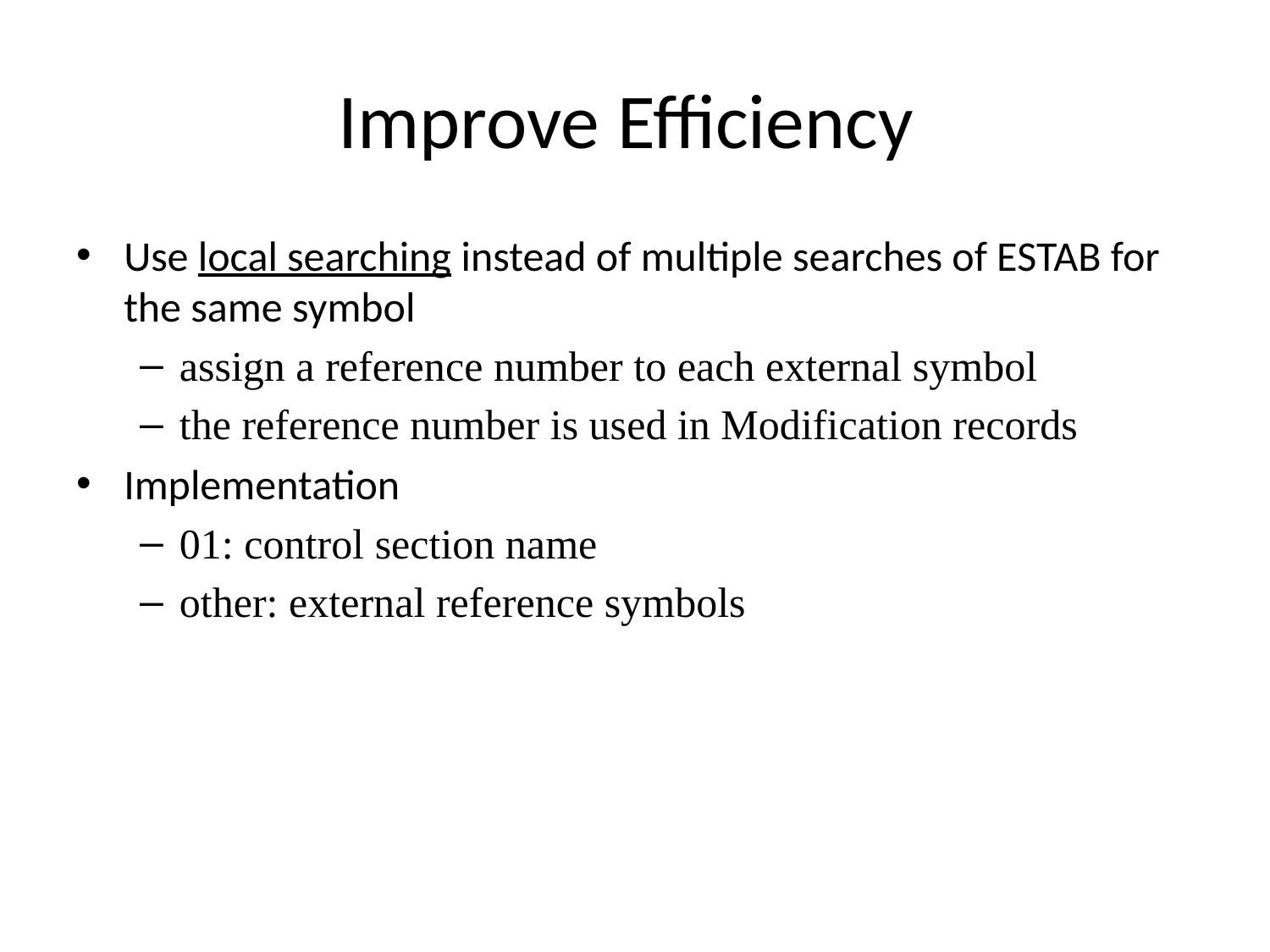

# Improve Efficiency
Use local searching instead of multiple searches of ESTAB for the same symbol
assign a reference number to each external symbol
the reference number is used in Modification records
Implementation
01: control section name
other: external reference symbols